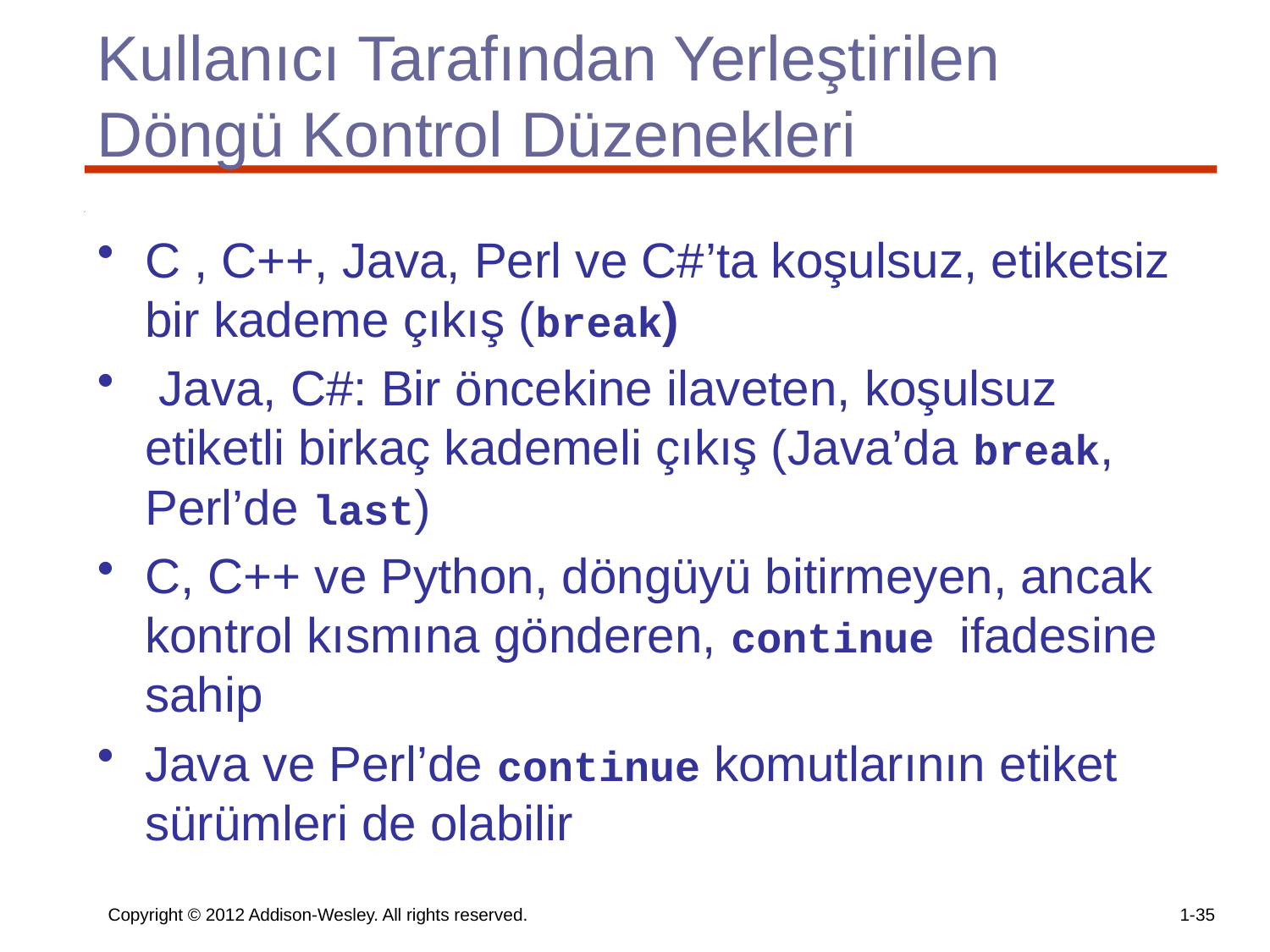

# Kullanıcı Tarafından Yerleştirilen Döngü Kontrol Düzenekleri
C , C++, Java, Perl ve C#’ta koşulsuz, etiketsiz bir kademe çıkış (break)
 Java, C#: Bir öncekine ilaveten, koşulsuz etiketli birkaç kademeli çıkış (Java’da break, Perl’de last)
C, C++ ve Python, döngüyü bitirmeyen, ancak kontrol kısmına gönderen, continue ifadesine sahip
Java ve Perl’de continue komutlarının etiket sürümleri de olabilir
Copyright © 2012 Addison-Wesley. All rights reserved.
1-35